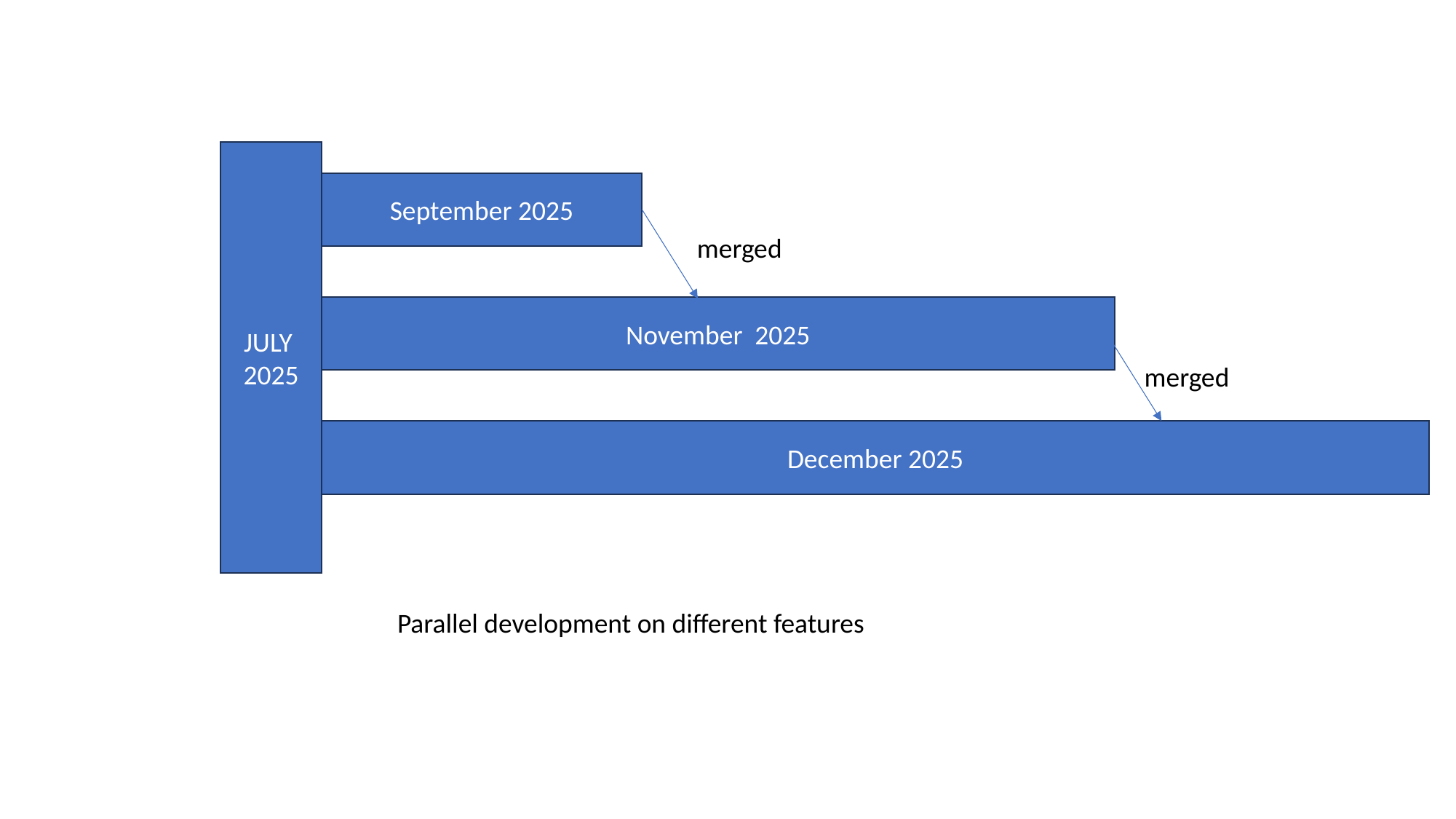

JULY
2025
September 2025
merged
November  2025
merged
December 2025
Parallel development on different features